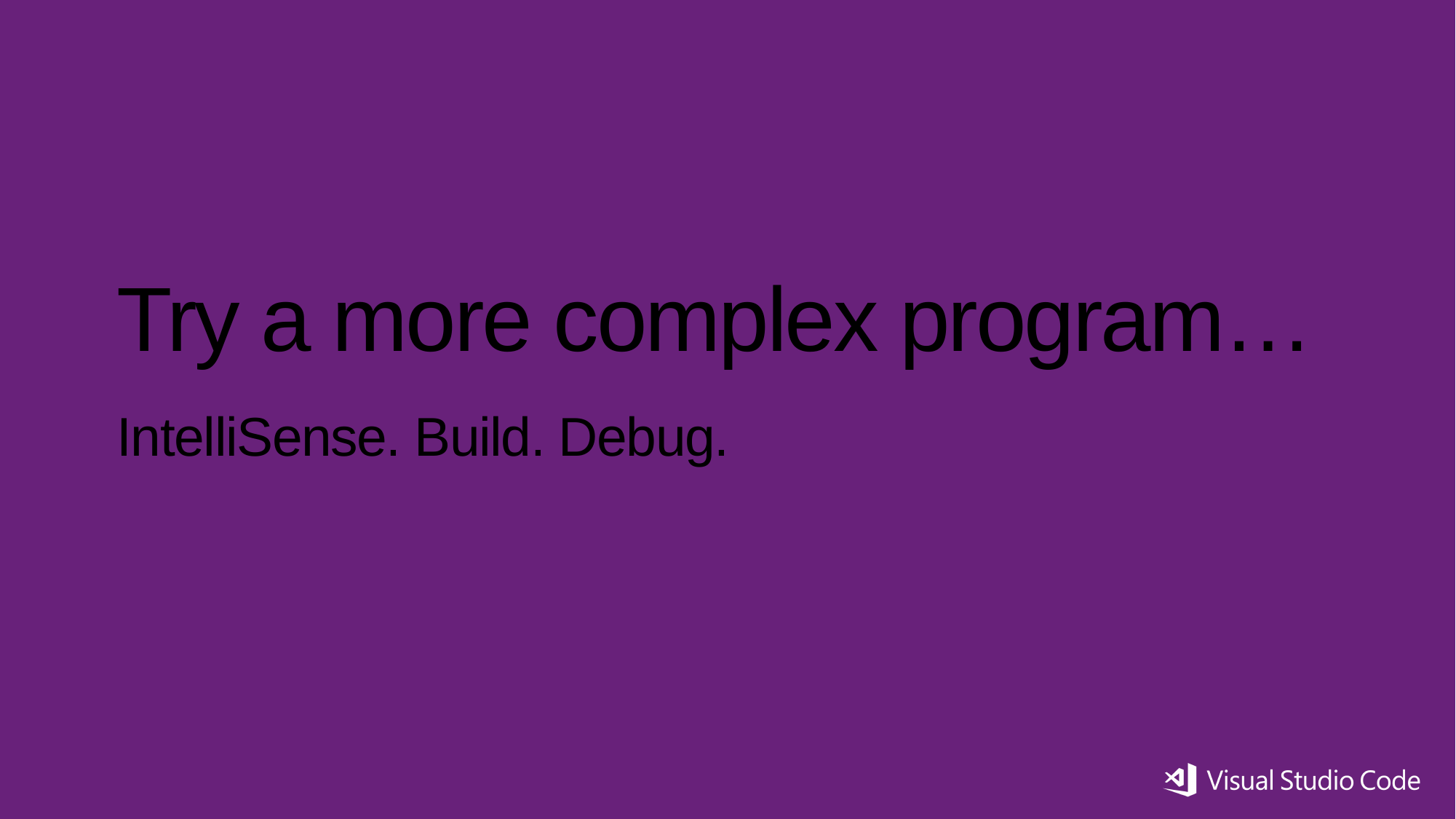

# Try a more complex program…
IntelliSense. Build. Debug.